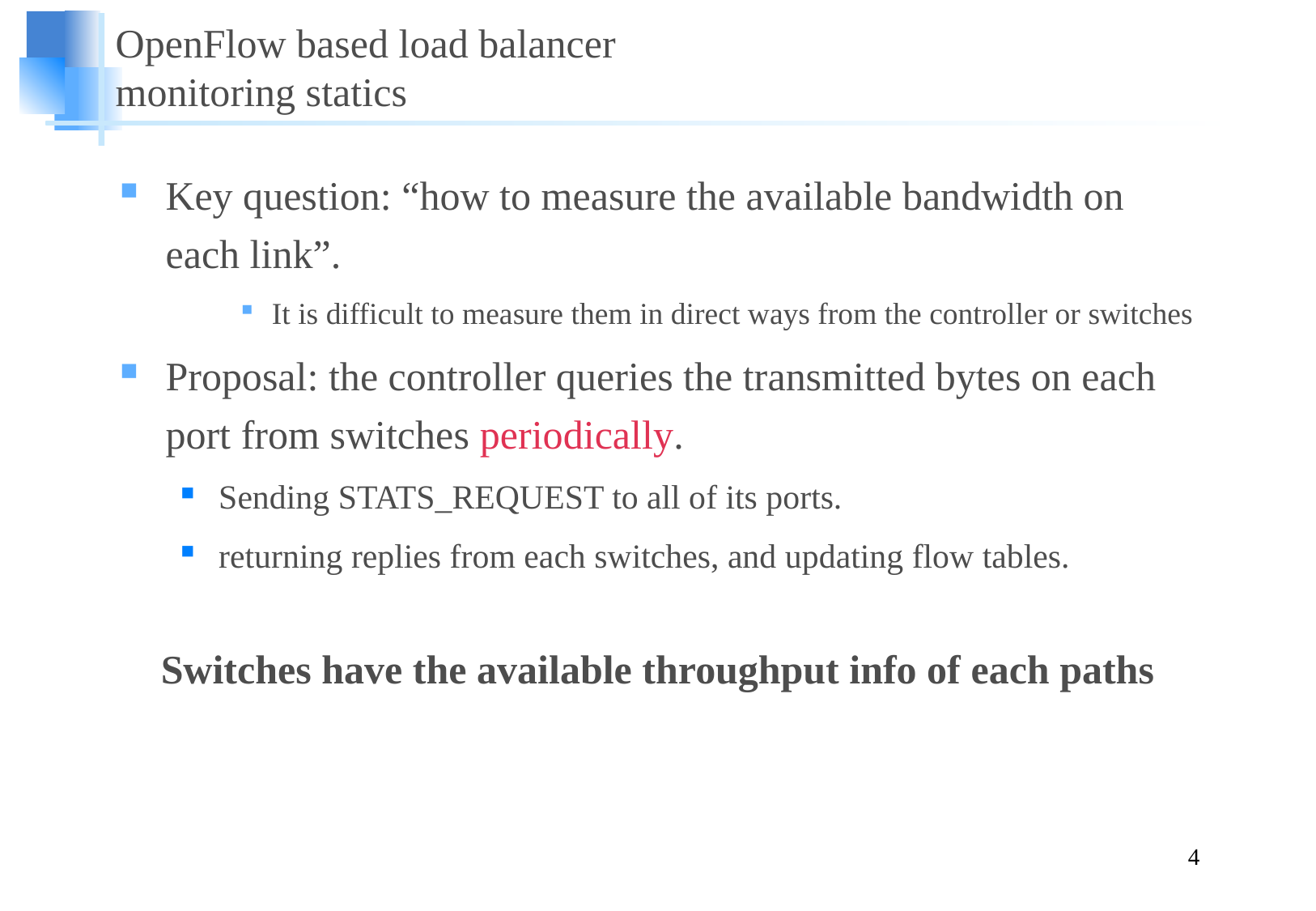

# OpenFlow based load balancer monitoring statics
Key question: “how to measure the available bandwidth on each link”.
It is difficult to measure them in direct ways from the controller or switches
Proposal: the controller queries the transmitted bytes on each port from switches periodically.
Sending STATS_REQUEST to all of its ports.
returning replies from each switches, and updating flow tables.
Switches have the available throughput info of each paths
4